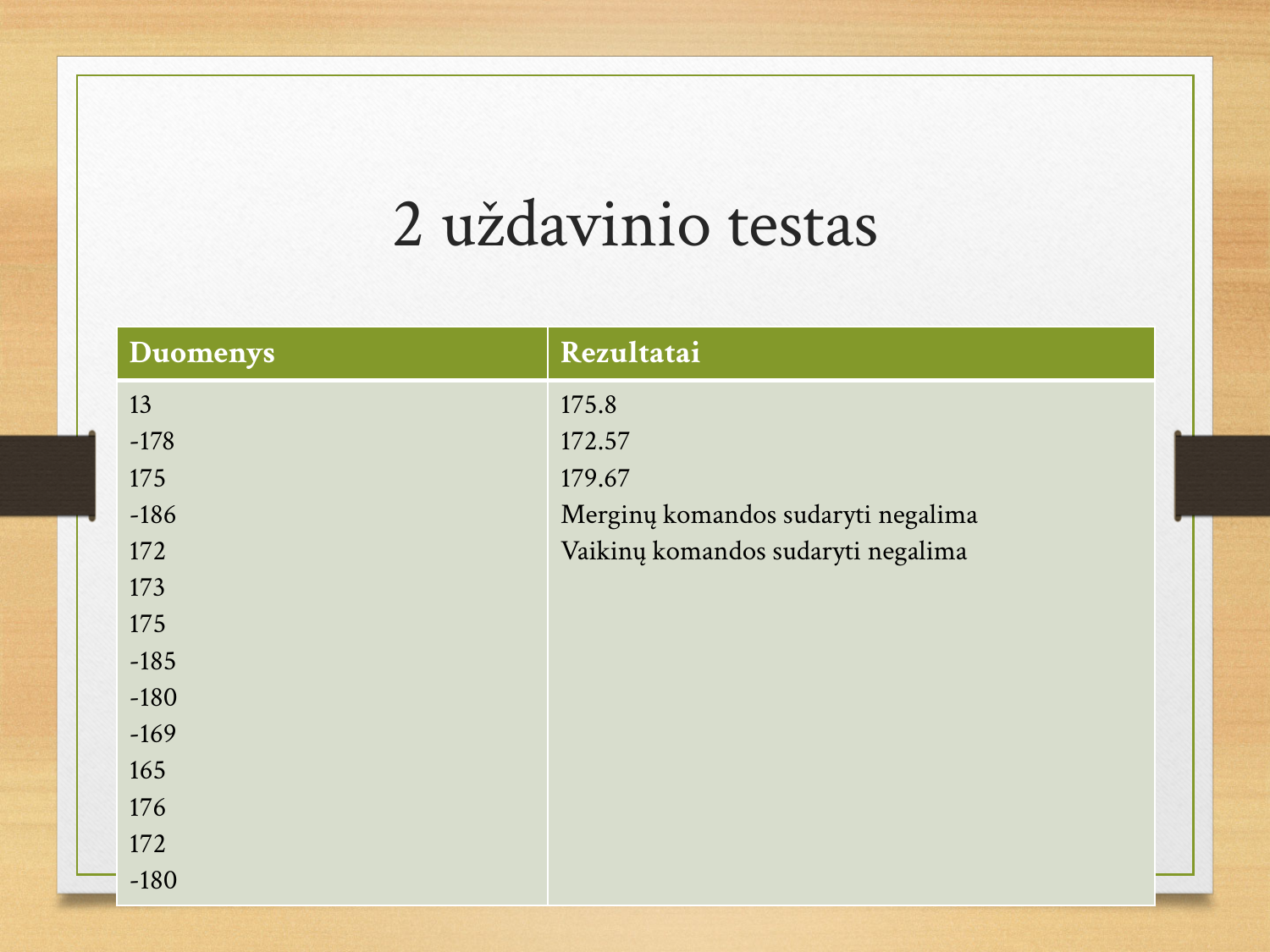

# 2 uždavinio testas
| Duomenys | Rezultatai |
| --- | --- |
| 13 -178 175 -186 172 173 175 -185 -180 -169 165 176 172 -180 | 175.8 172.57 179.67 Merginų komandos sudaryti negalima Vaikinų komandos sudaryti negalima |